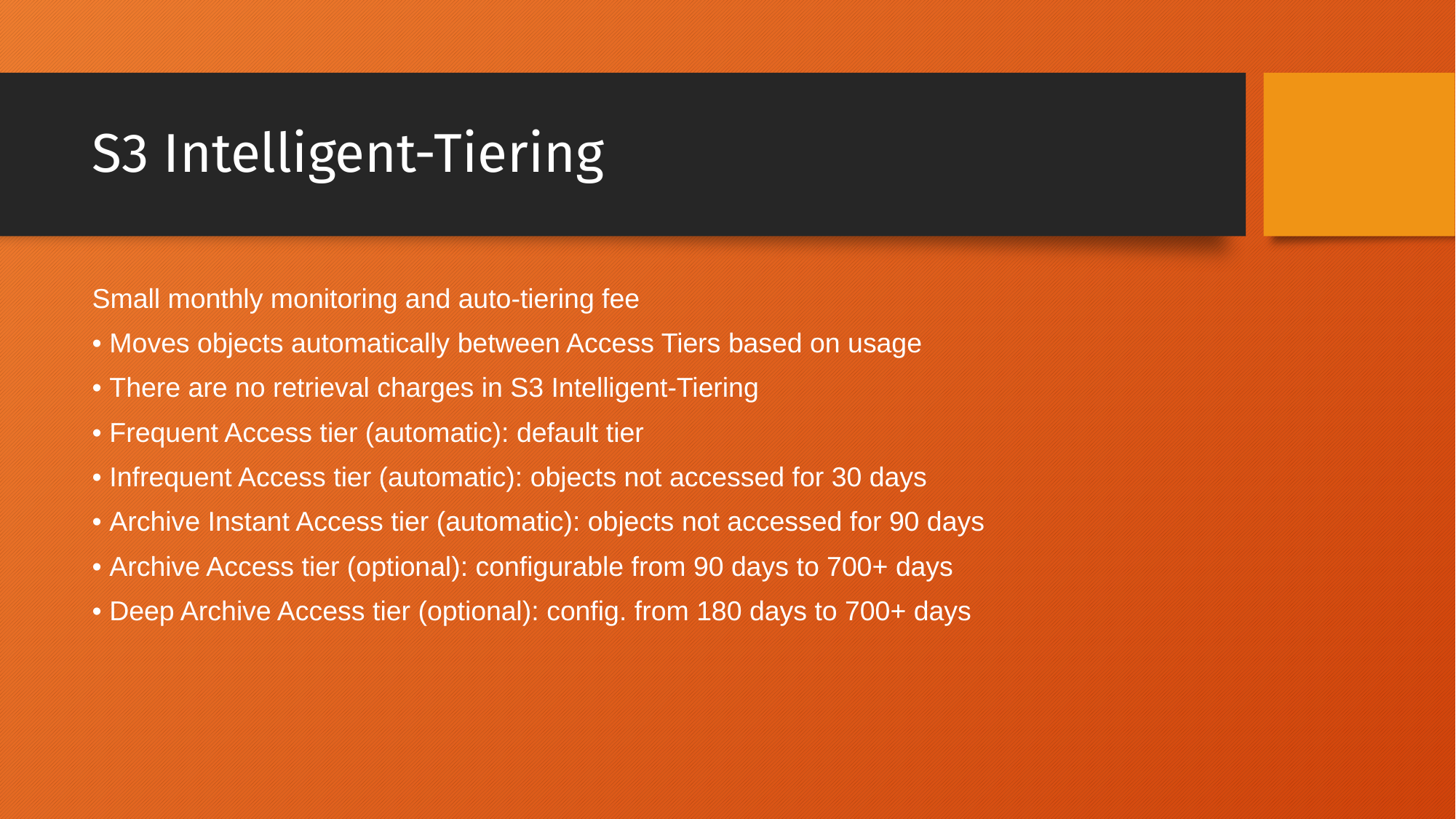

# S3 Intelligent-Tiering
Small monthly monitoring and auto-tiering fee
• Moves objects automatically between Access Tiers based on usage
• There are no retrieval charges in S3 Intelligent-Tiering
• Frequent Access tier (automatic): default tier
• Infrequent Access tier (automatic): objects not accessed for 30 days
• Archive Instant Access tier (automatic): objects not accessed for 90 days
• Archive Access tier (optional): configurable from 90 days to 700+ days
• Deep Archive Access tier (optional): config. from 180 days to 700+ days